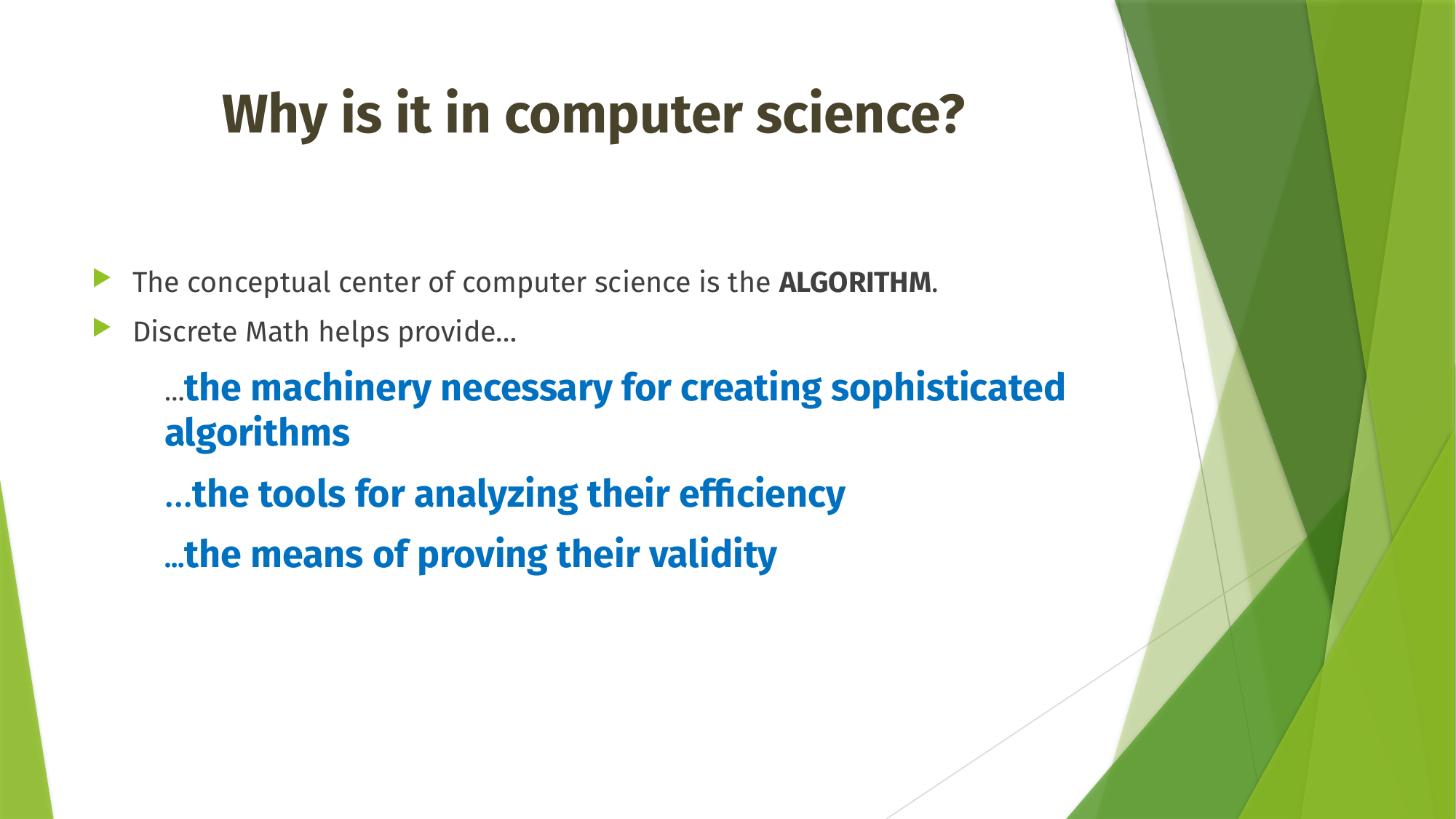

# Why is it in computer science?
The conceptual center of computer science is the ALGORITHM.
Discrete Math helps provide…
	…the machinery necessary for creating sophisticated algorithms
	…the tools for analyzing their efficiency
	…the means of proving their validity